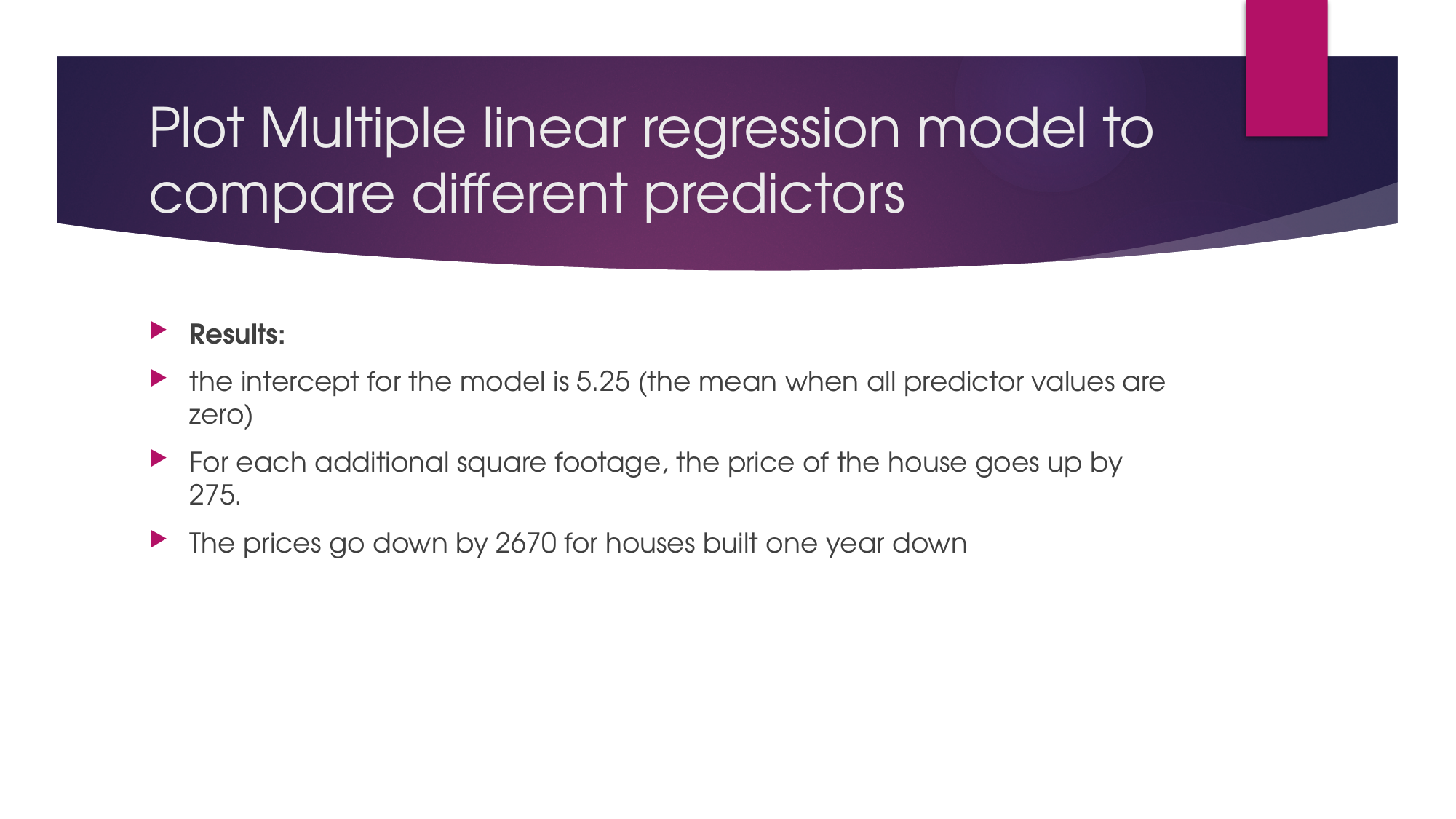

# Plot Multiple linear regression model to compare different predictors
Results:
the intercept for the model is 5.25 (the mean when all predictor values are zero)
For each additional square footage, the price of the house goes up by 275.
The prices go down by 2670 for houses built one year down